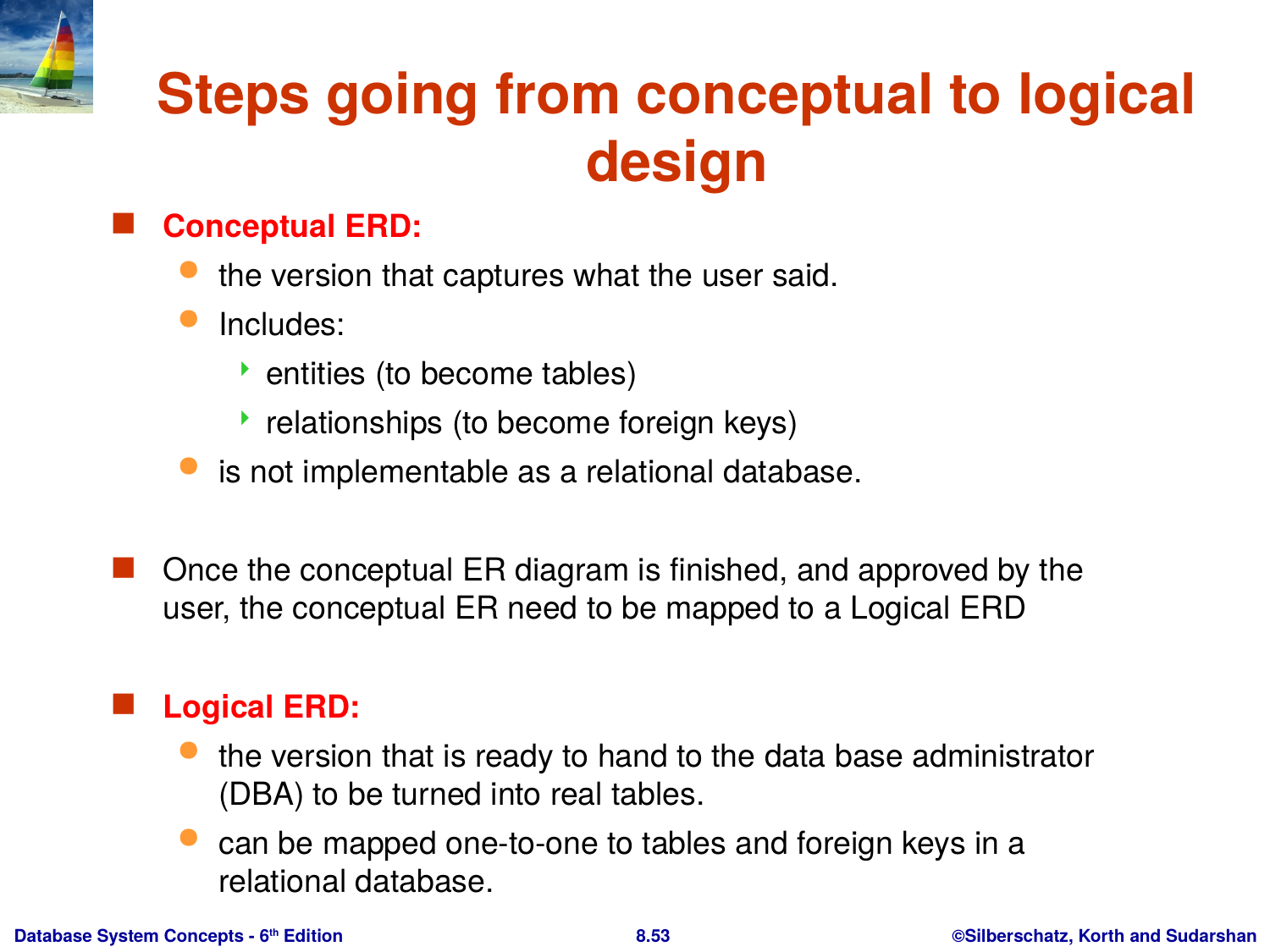

# Steps going from conceptual to logical design
Conceptual ERD:
the version that captures what the user said.
Includes:
entities (to become tables)
relationships (to become foreign keys)
is not implementable as a relational database.

Once the conceptual ER diagram is finished, and approved by the user, the conceptual ER need to be mapped to a Logical ERD

Logical ERD:
the version that is ready to hand to the data base administrator (DBA) to be turned into real tables.
can be mapped one-to-one to tables and foreign keys in a relational database.